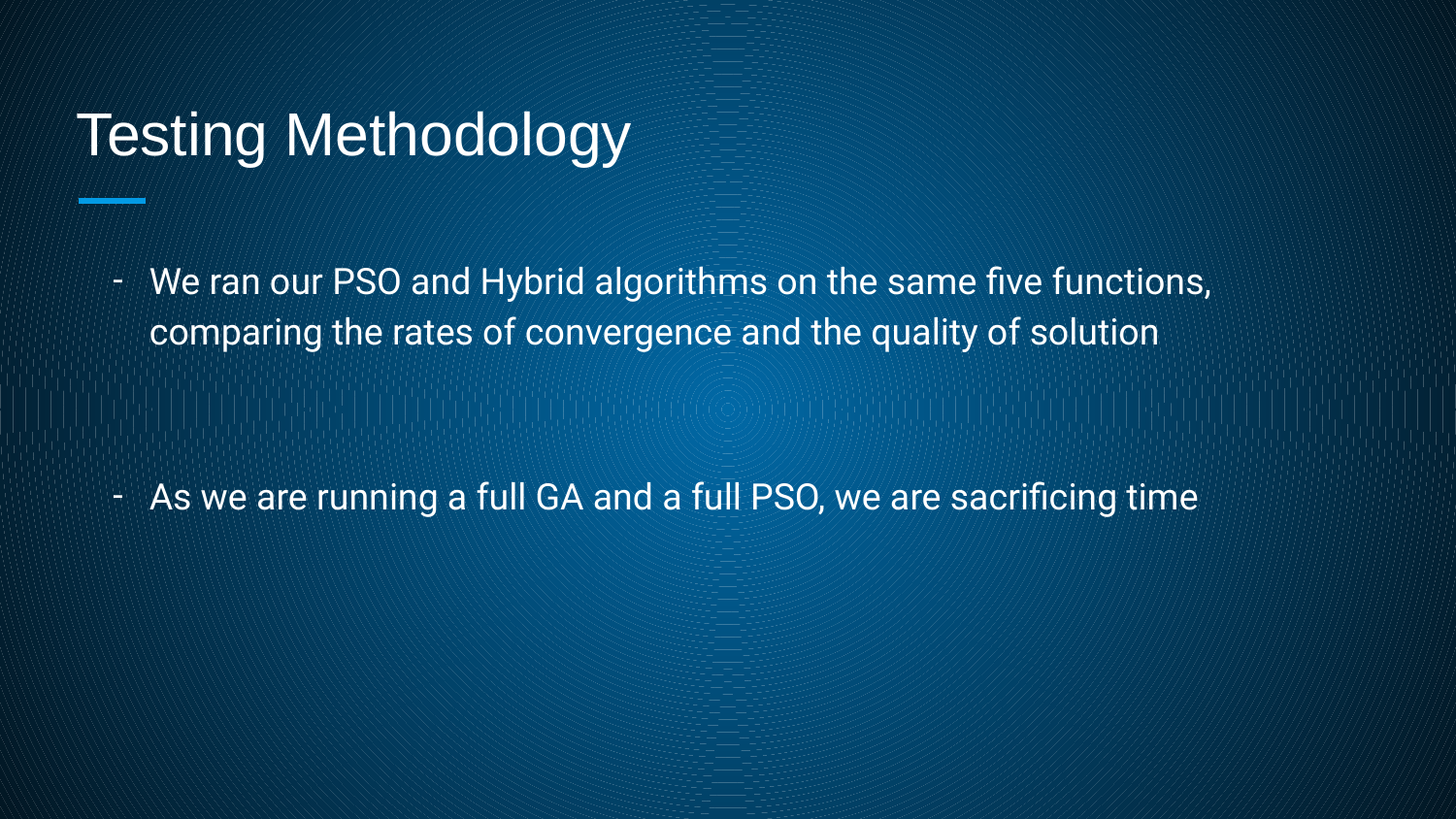

# Testing Methodology
We ran our PSO and Hybrid algorithms on the same five functions, comparing the rates of convergence and the quality of solution

As we are running a full GA and a full PSO, we are sacrificing time